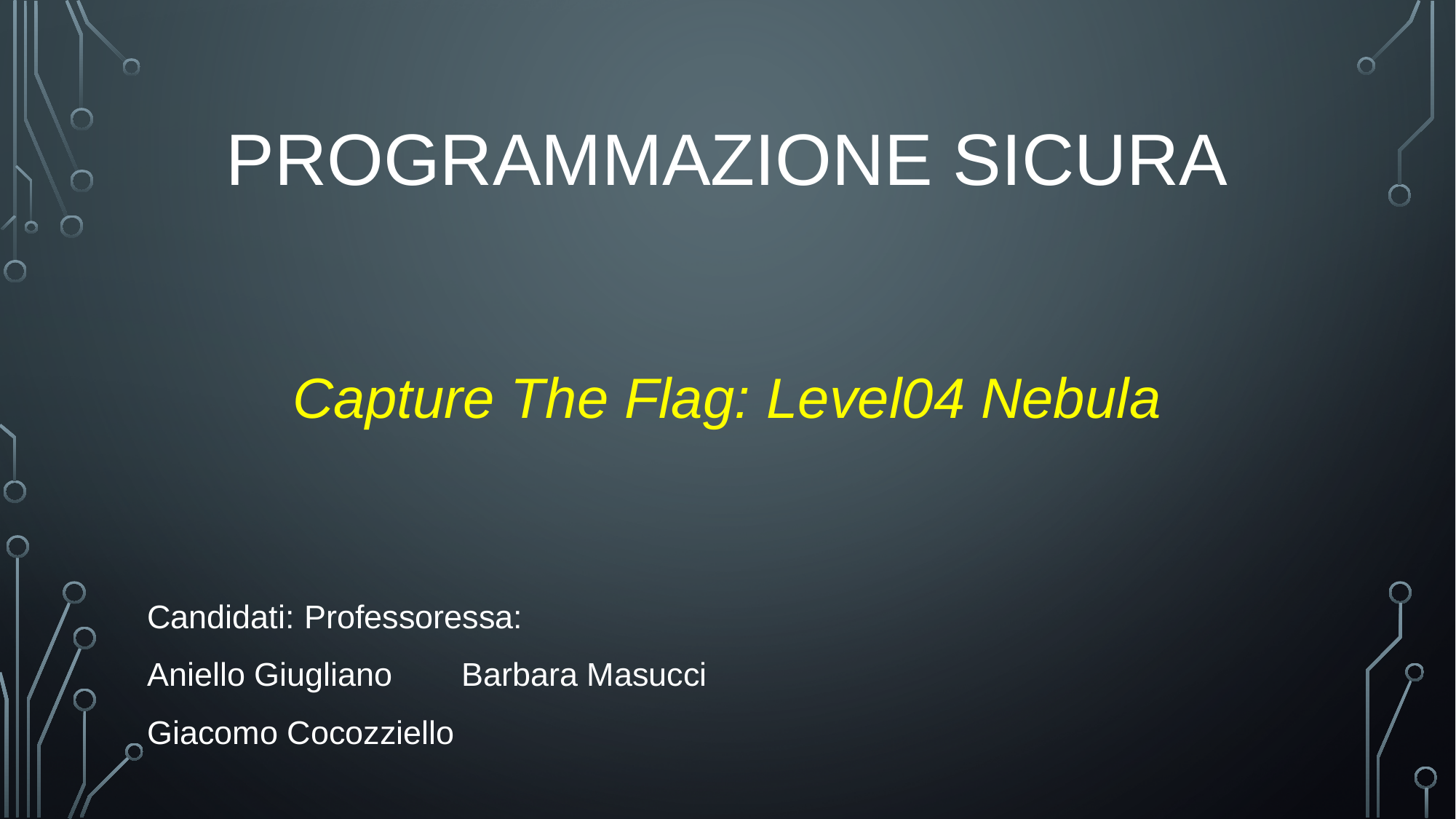

# Programmazione sicura

Capture The Flag: Level04 Nebula

Candidati: 							Professoressa:
Aniello Giugliano 						Barbara Masucci
Giacomo Cocozziello